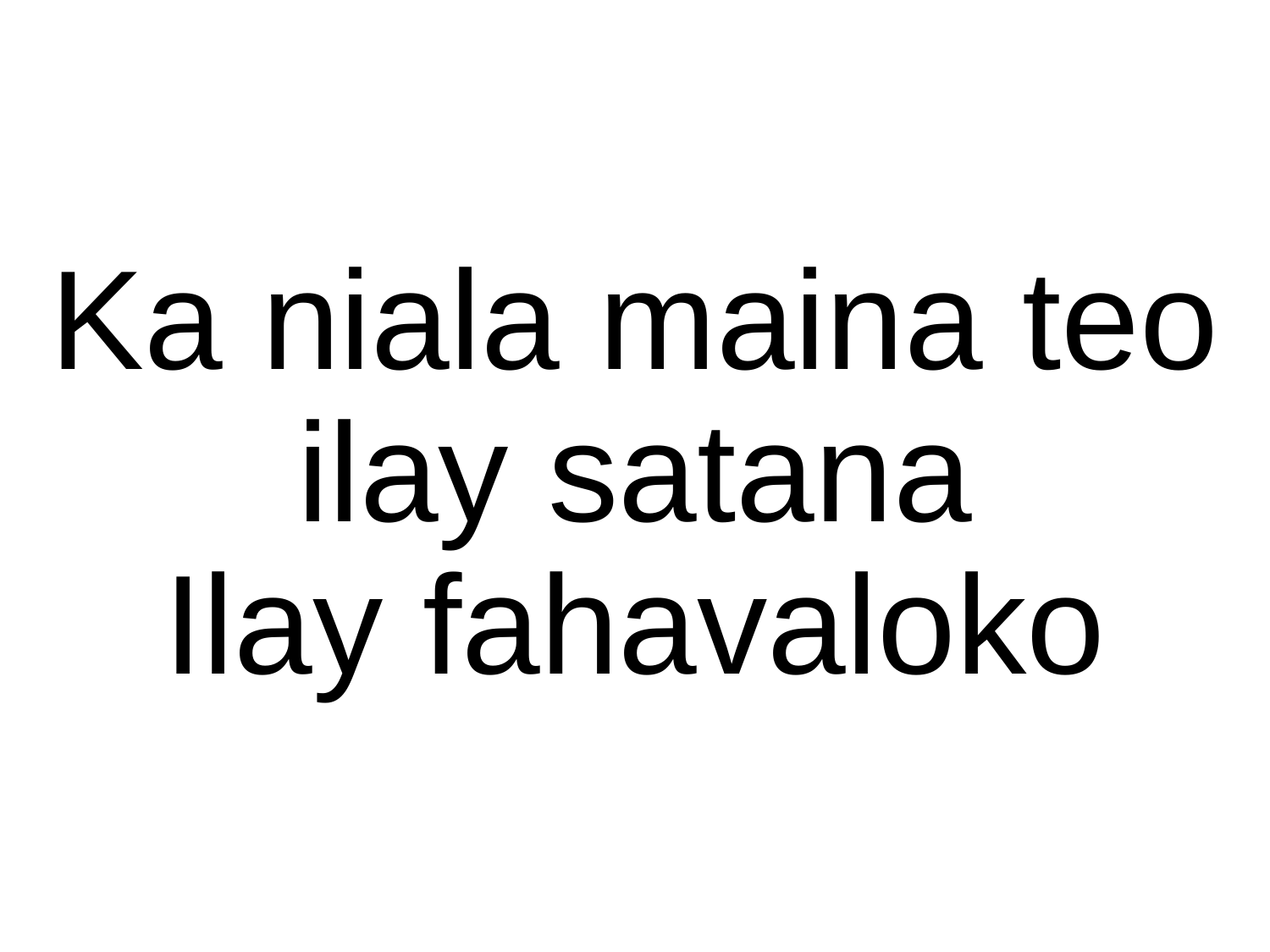

Ka niala maina teo ilay satana
Ilay fahavaloko